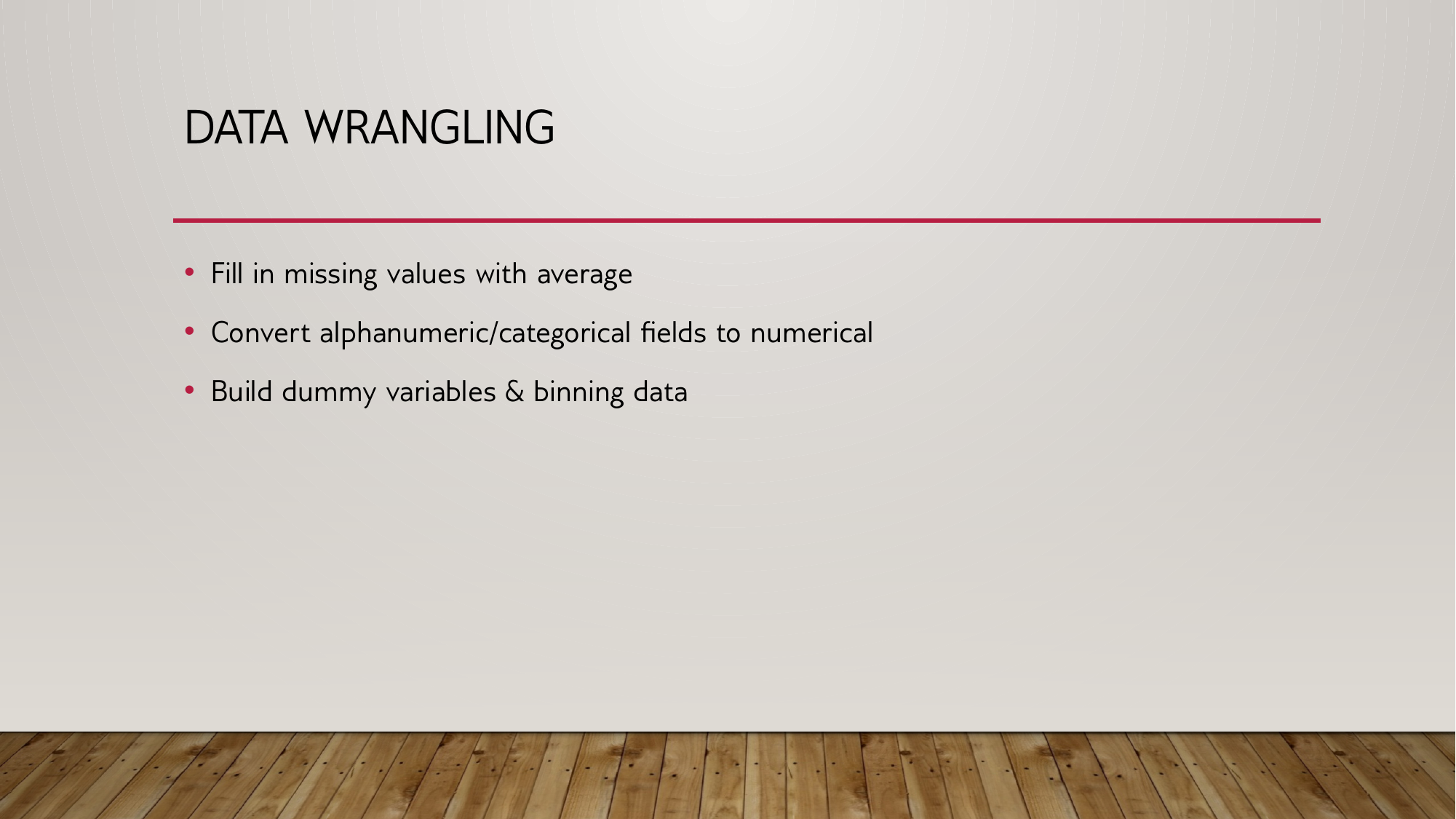

# Data wrangling
Fill in missing values with average
Convert alphanumeric/categorical fields to numerical
Build dummy variables & binning data